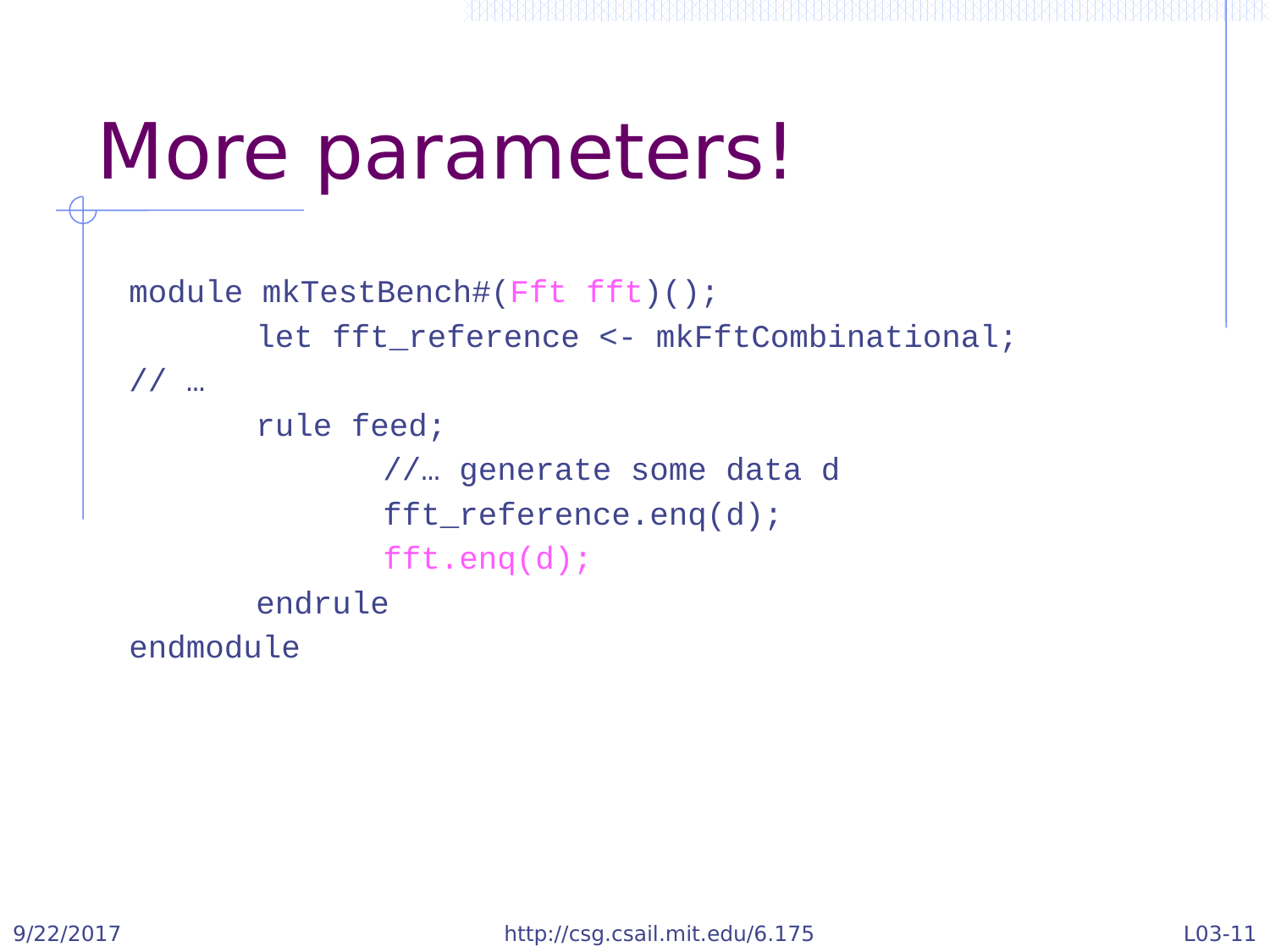

# More parameters!
module mkTestBench#(Fft fft)();
	let fft_reference <- mkFftCombinational;
// …
	rule feed;
		//… generate some data d
		fft_reference.enq(d);
		fft.enq(d);
	endrule
endmodule

9/22/2017
http://csg.csail.mit.edu/6.175
L03-11